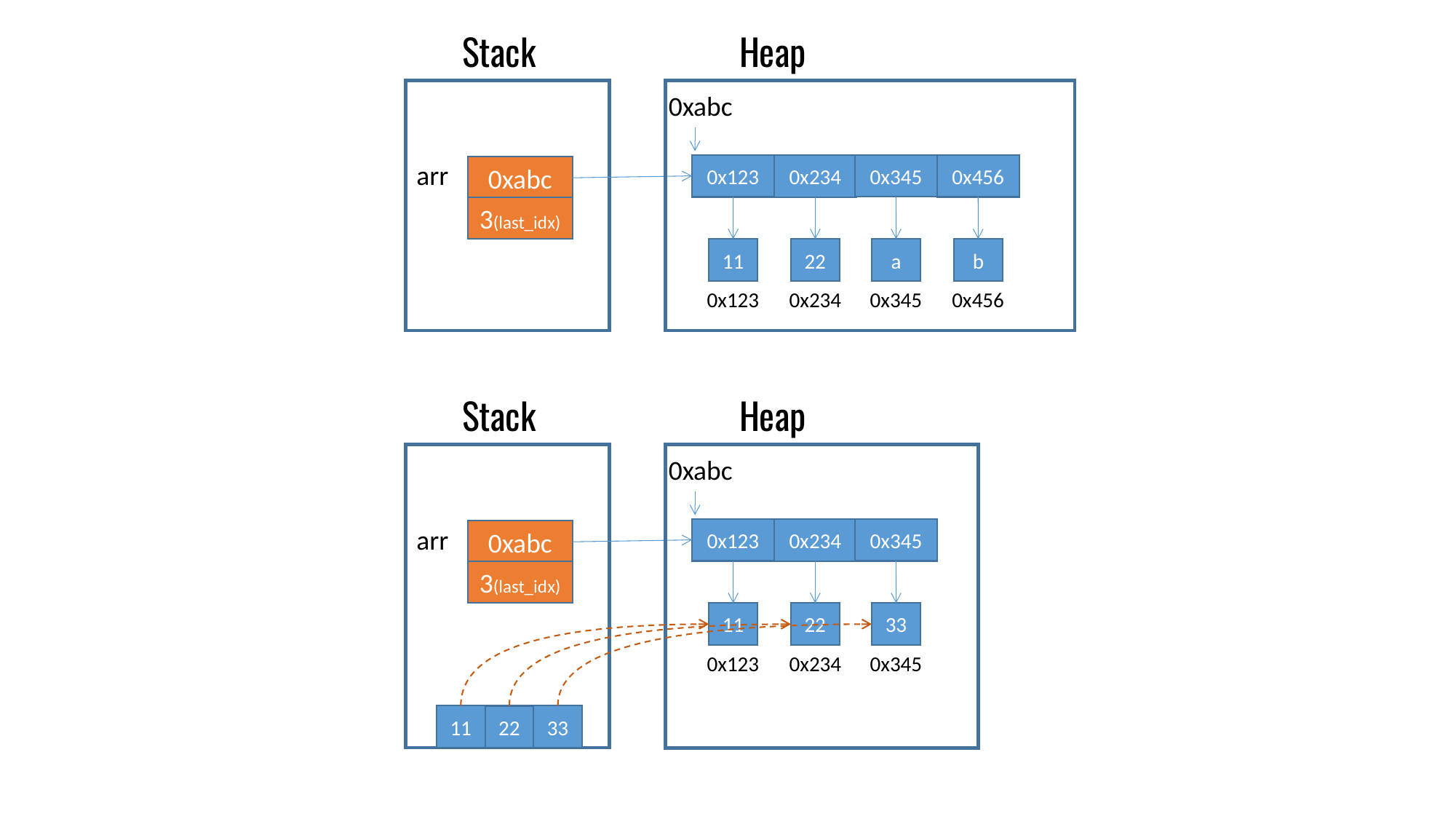

Stack
Heap

0xabc
arr
0x345
0x123
0x456
0x234
0xabc
3(last_idx)
11
22
a
b
0x123
0x234
0x345
0x456
Stack
Heap

0xabc
arr
0x345
0x123
0x234
0xabc
3(last_idx)
11
22
33
0x123
0x234
0x345
11
33
22